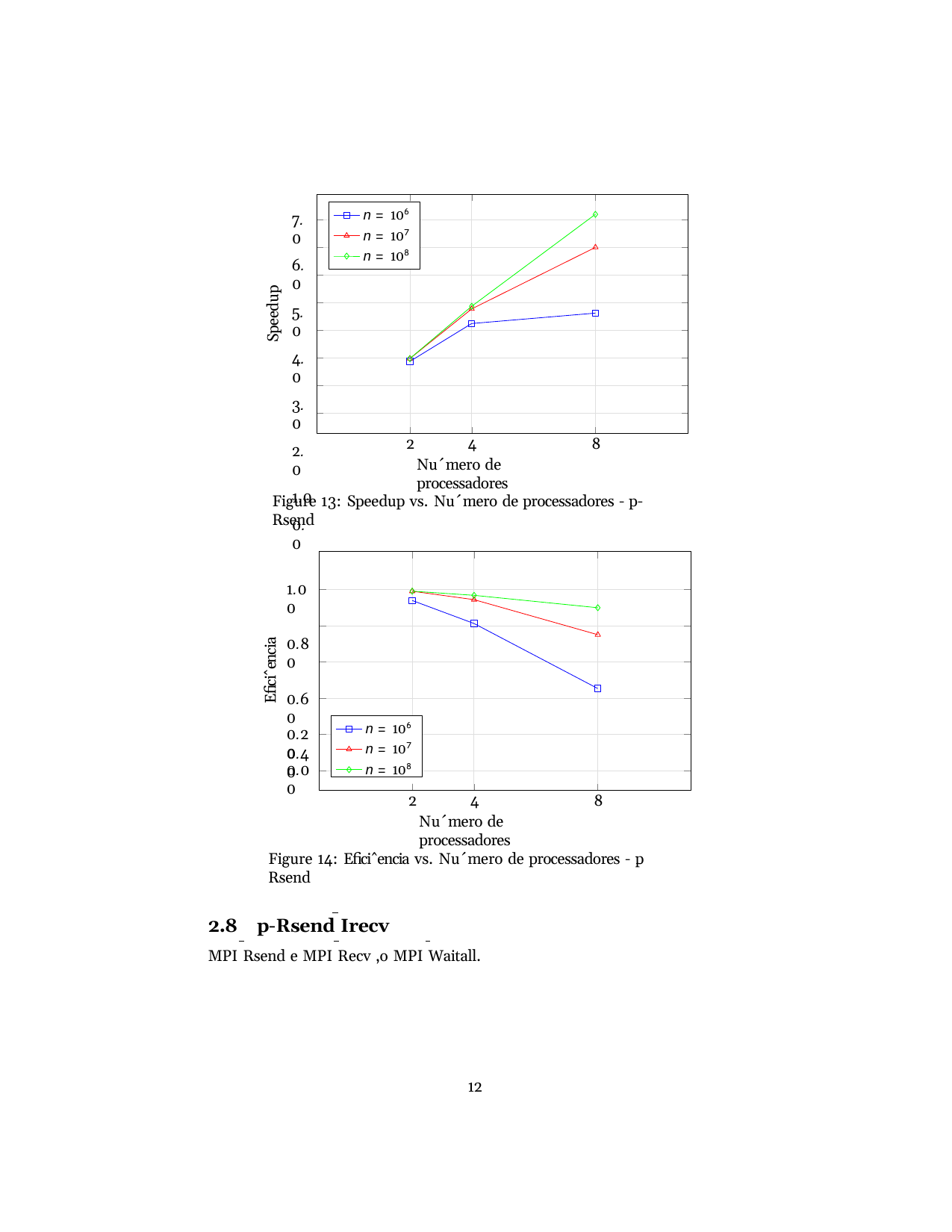

7.0
6.0
5.0
4.0
3.0
2.0
1.0
0.0
n = 106
n = 107
n = 108

Speedup
4
Nu´mero de processadores
2
8
Figure 13: Speedup vs. Nu´mero de processadores - p-Rsend

1.00
0.80
0.60
0.40

Eficiˆencia
n = 106
n = 107
n = 108
0.20
0.00
4
Nu´mero de processadores
2
8
Figure 14: Eficiˆencia vs. Nu´mero de processadores - p Rsend

2.8	p-Rsend Irecv
MPI Rsend e MPI Recv ,o MPI Waitall.

12